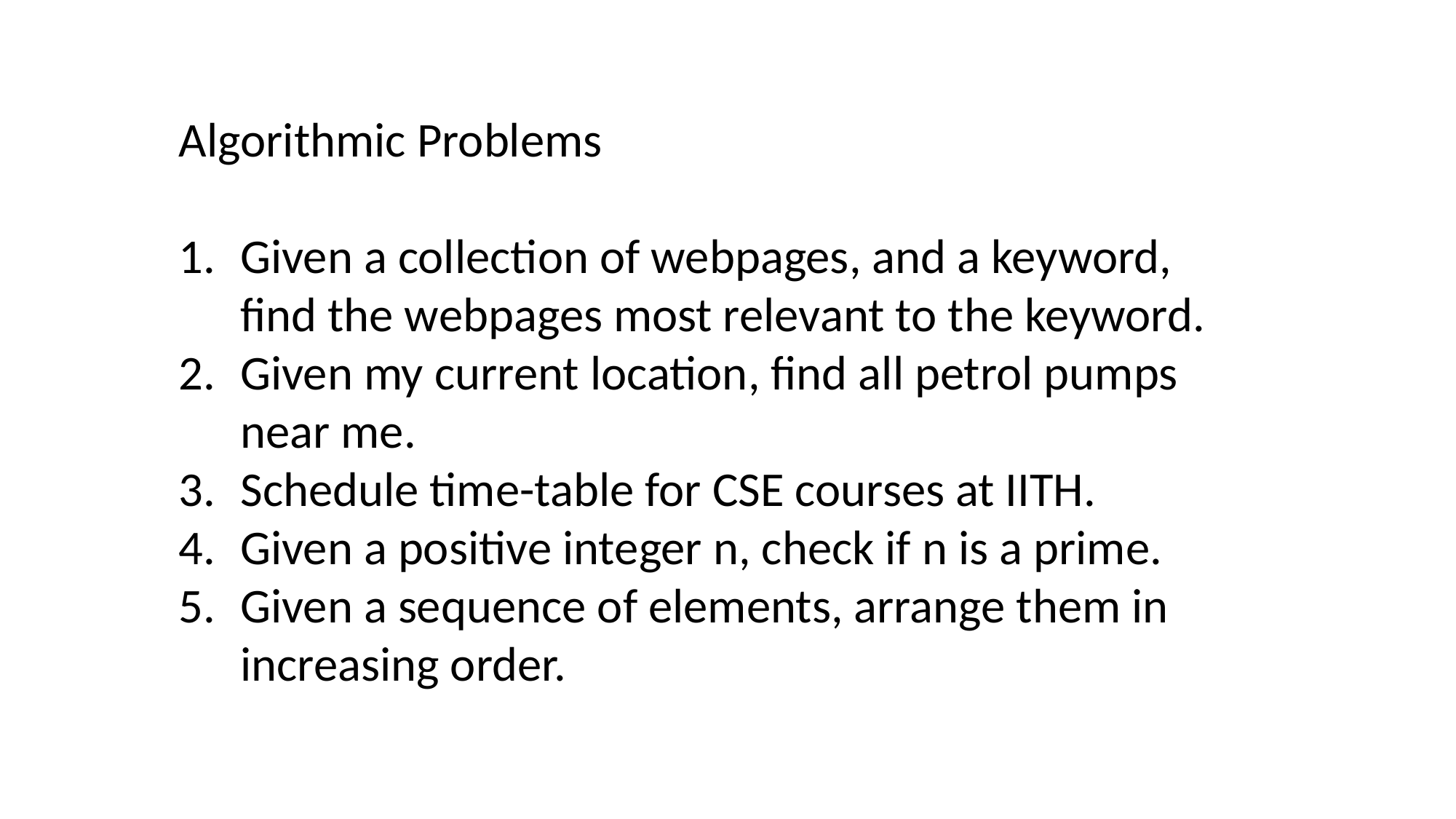

Algorithmic Problems

Given a collection of webpages, and a keyword, find the webpages most relevant to the keyword.
Given my current location, find all petrol pumps near me.
Schedule time-table for CSE courses at IITH.
Given a positive integer n, check if n is a prime.
Given a sequence of elements, arrange them in increasing order.